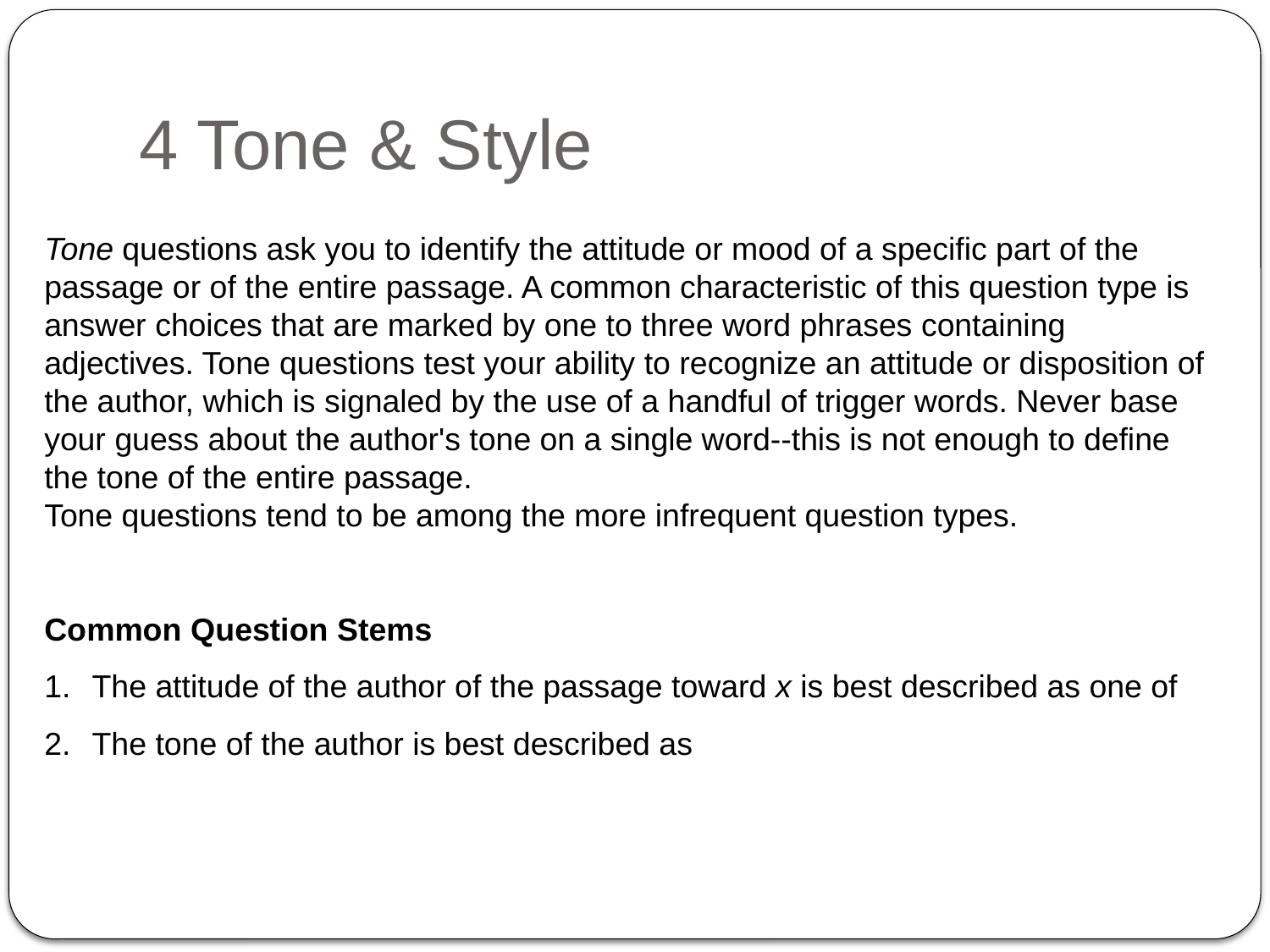

# 4 Tone & Style
Tone questions ask you to identify the attitude or mood of a specific part of the passage or of the entire passage. A common characteristic of this question type is answer choices that are marked by one to three word phrases containing adjectives. Tone questions test your ability to recognize an attitude or disposition of the author, which is signaled by the use of a handful of trigger words. Never base your guess about the author's tone on a single word--this is not enough to define the tone of the entire passage.
Tone questions tend to be among the more infrequent question types.

Common Question Stems
The attitude of the author of the passage toward x is best described as one of
The tone of the author is best described as